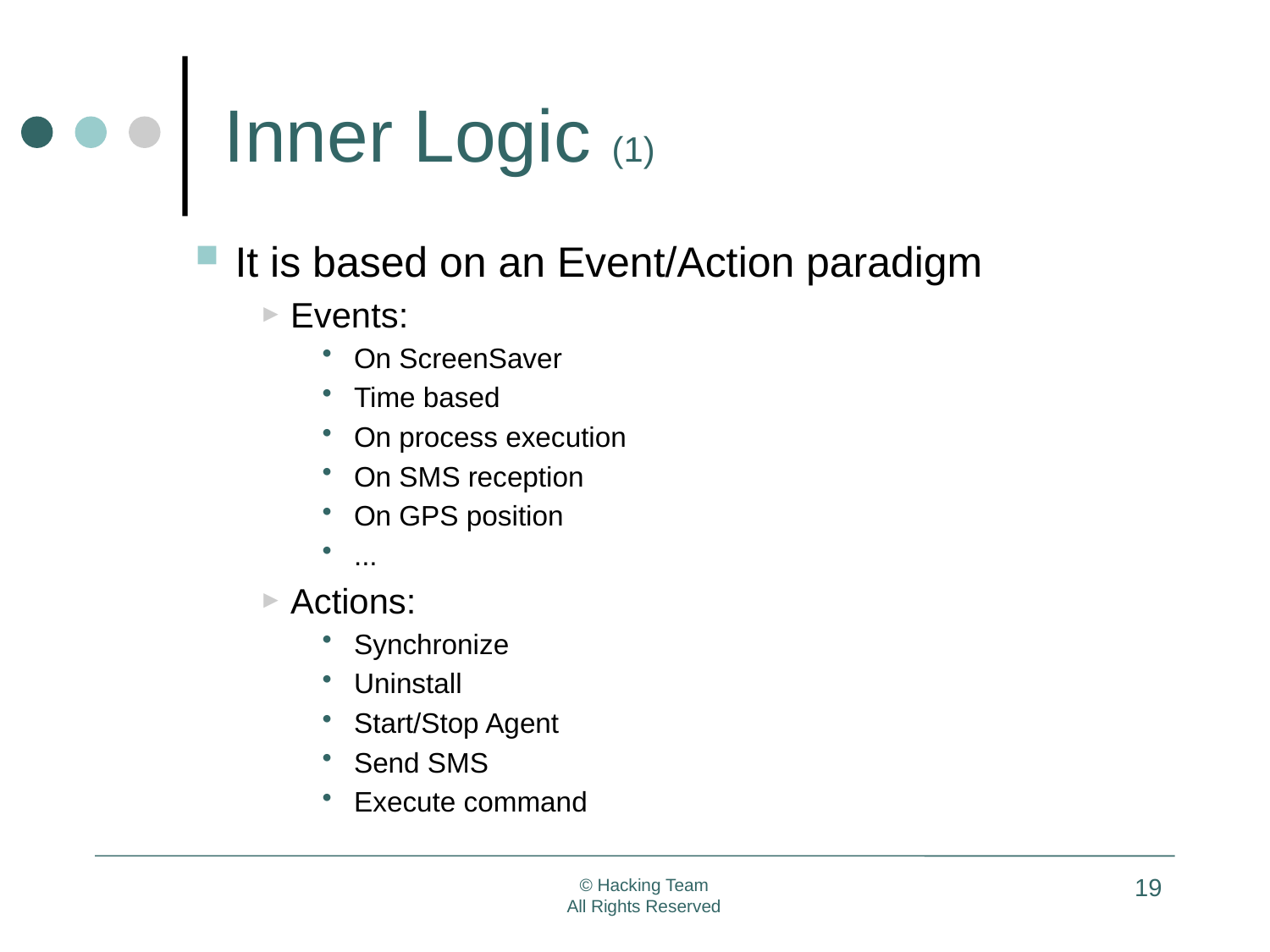

# Inner Logic (1)
It is based on an Event/Action paradigm
Events:
On ScreenSaver
Time based
On process execution
On SMS reception
On GPS position
...
Actions:
Synchronize
Uninstall
Start/Stop Agent
Send SMS
Execute command

19
© Hacking Team
All Rights Reserved